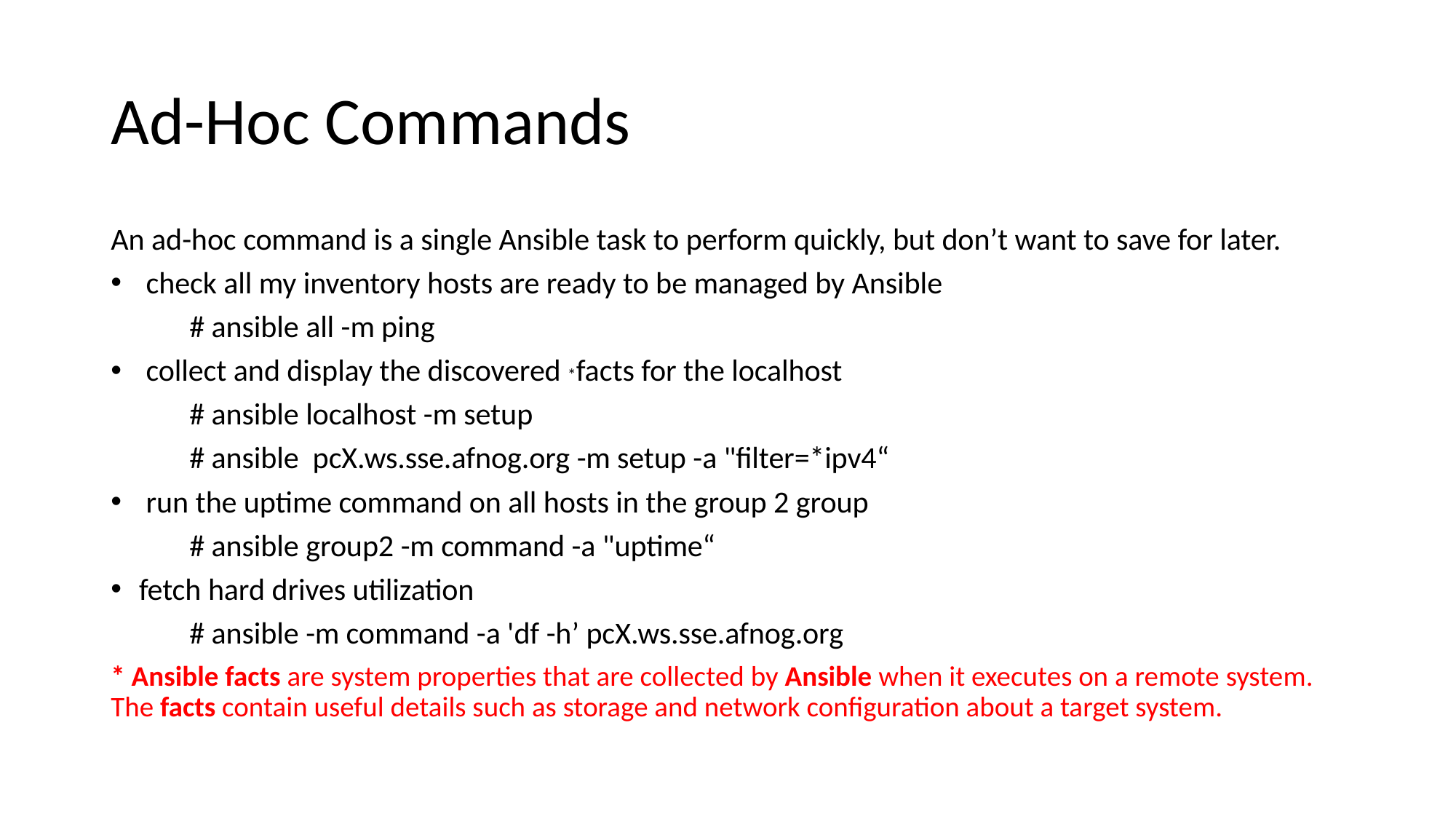

# Ad-Hoc Commands
An ad-hoc command is a single Ansible task to perform quickly, but don’t want to save for later.
 check all my inventory hosts are ready to be managed by Ansible
 	# ansible all -m ping
 collect and display the discovered *facts for the localhost
	# ansible localhost -m setup
	# ansible  pcX.ws.sse.afnog.org -m setup -a "filter=*ipv4“
 run the uptime command on all hosts in the group 2 group
	# ansible group2 -m command -a "uptime“
fetch hard drives utilization
	# ansible -m command -a 'df -h’ pcX.ws.sse.afnog.org
* Ansible facts are system properties that are collected by Ansible when it executes on a remote system. The facts contain useful details such as storage and network configuration about a target system.